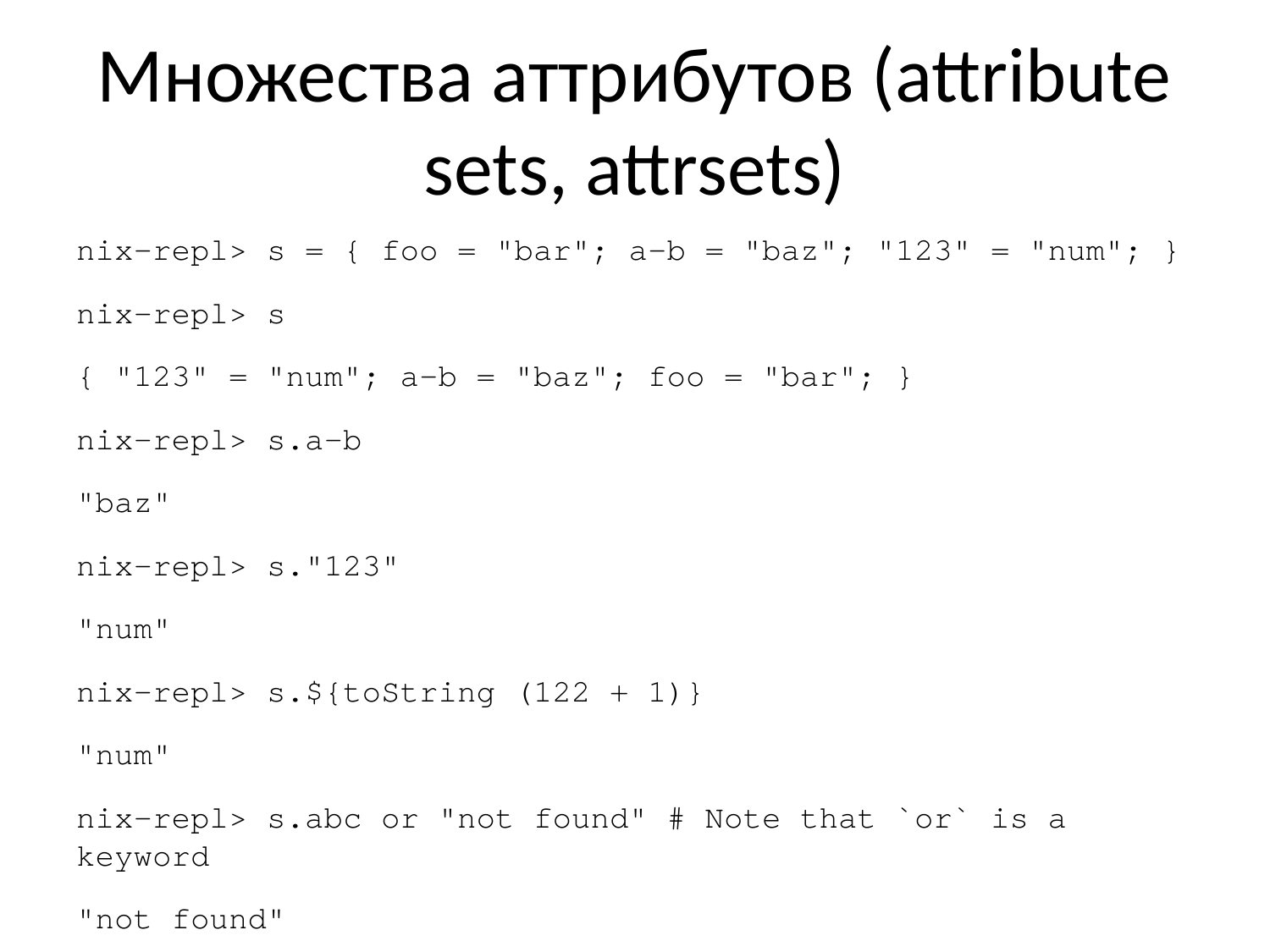

# Множества аттрибутов (attribute sets, attrsets)
nix-repl> s = { foo = "bar"; a-b = "baz"; "123" = "num"; }
nix-repl> s
{ "123" = "num"; a-b = "baz"; foo = "bar"; }
nix-repl> s.a-b
"baz"
nix-repl> s."123"
"num"
nix-repl> s.${toString (122 + 1)}
"num"
nix-repl> s.abc or "not found" # Note that `or` is a keyword
"not found"
nix-repl> s // { a = 10; }
{ "123" = "num"; a = 10; a-b = "baz"; foo = "bar"; }
nix-repl> rec { a = 3; b = a + 4; } # Recursive attrset
{ a = 3; b = 7; }